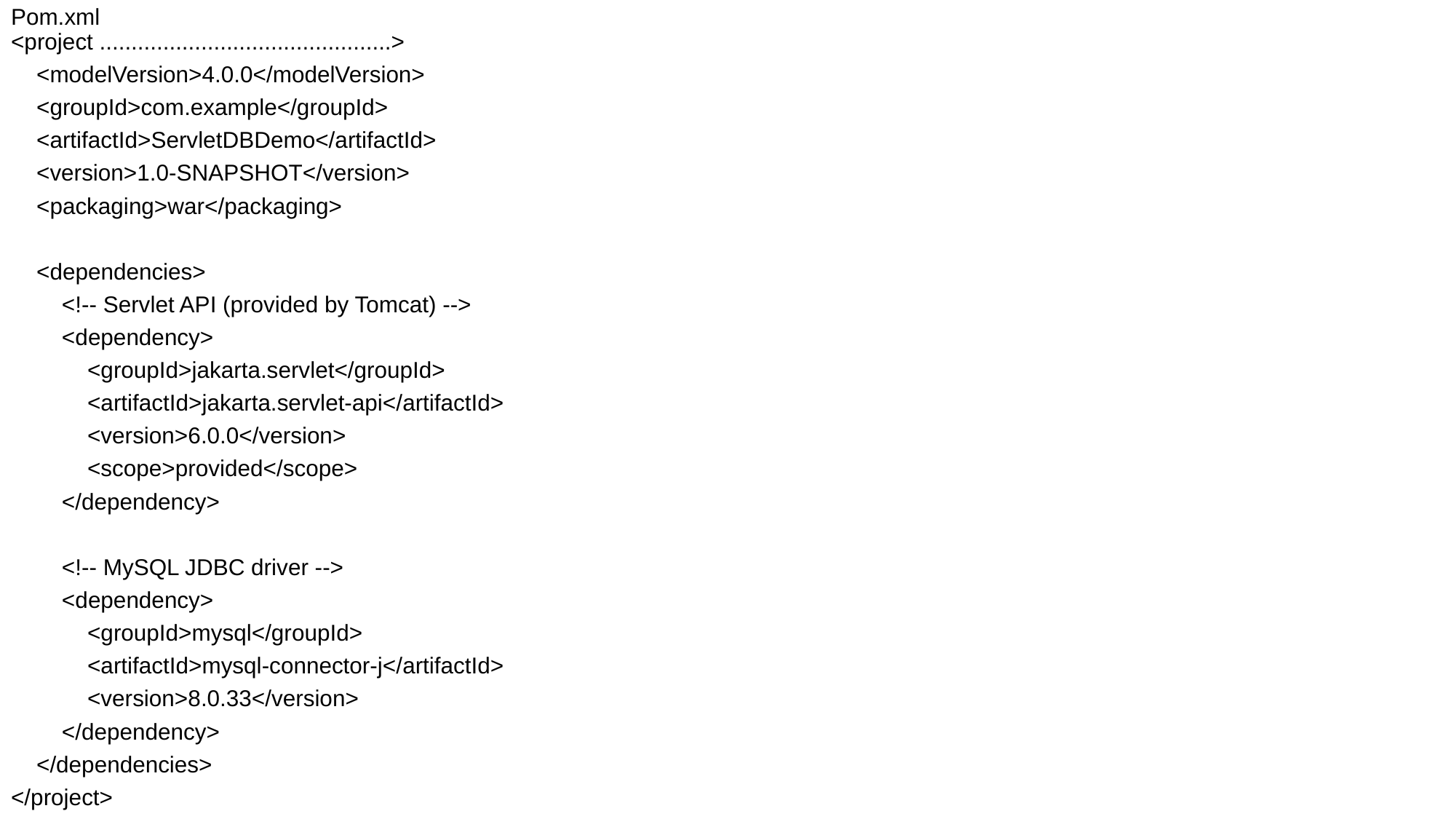

# Pom.xml <project ..............................................>
    <modelVersion>4.0.0</modelVersion>
    <groupId>com.example</groupId>
    <artifactId>ServletDBDemo</artifactId>
    <version>1.0-SNAPSHOT</version>
    <packaging>war</packaging>

    <dependencies>
        <!-- Servlet API (provided by Tomcat) -->
        <dependency>
            <groupId>jakarta.servlet</groupId>
            <artifactId>jakarta.servlet-api</artifactId>
            <version>6.0.0</version>
            <scope>provided</scope>
        </dependency>

        <!-- MySQL JDBC driver -->
        <dependency>
            <groupId>mysql</groupId>
            <artifactId>mysql-connector-j</artifactId>
            <version>8.0.33</version>
        </dependency>
    </dependencies>
</project>